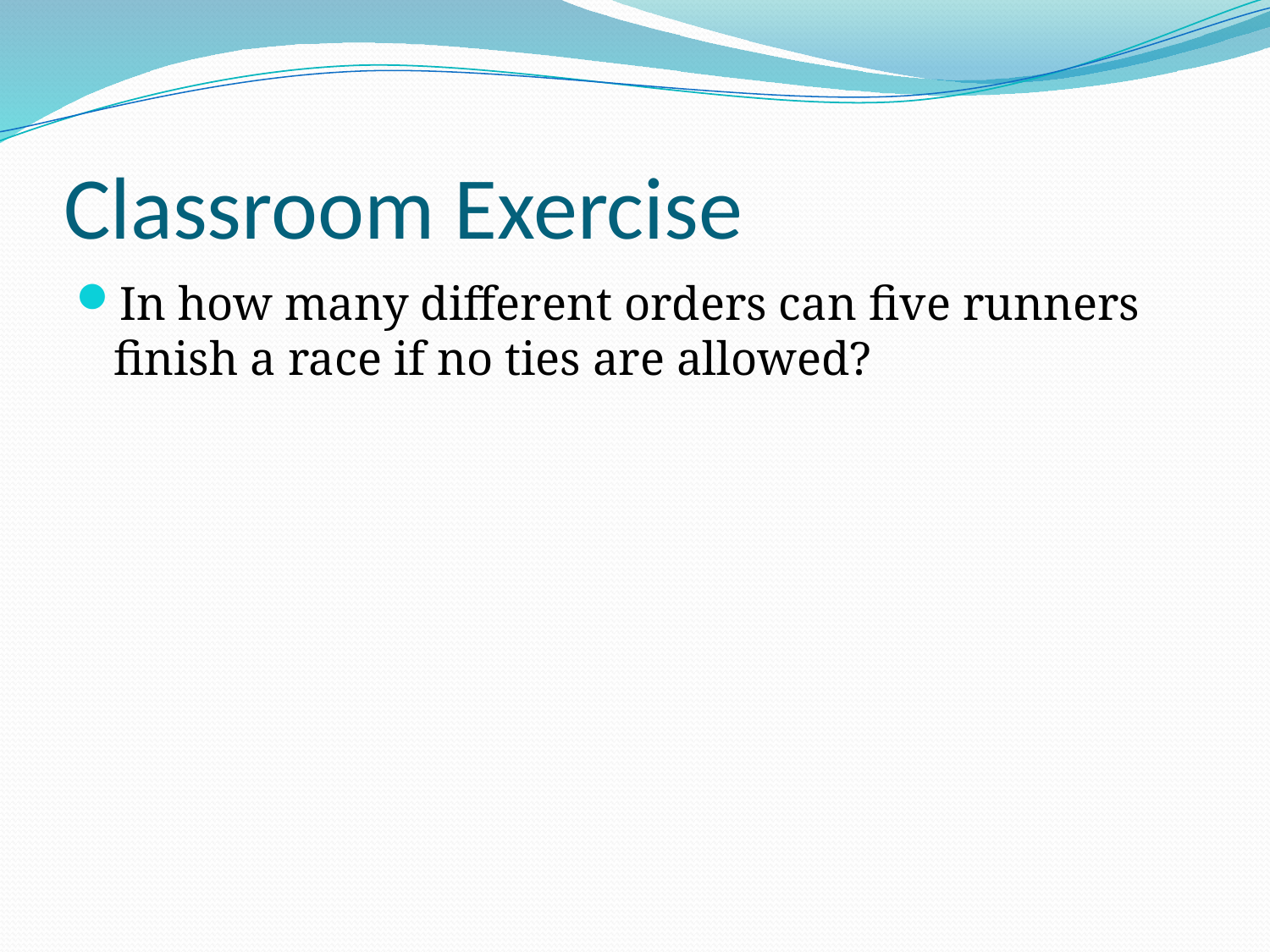

# Classroom Exercise
In how many different orders can ﬁve runners ﬁnish a race if no ties are allowed?